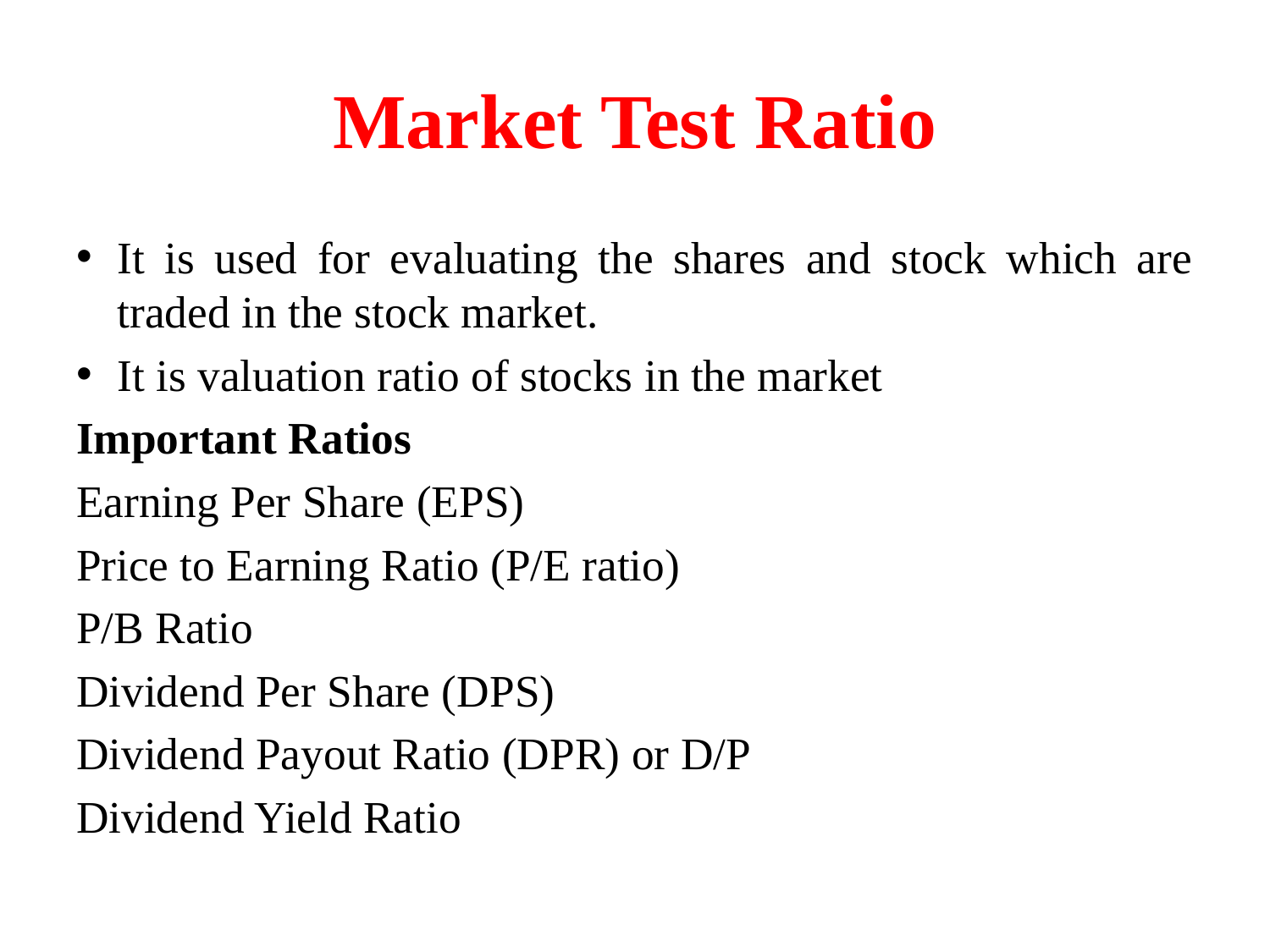

# Market Test Ratio
It is used for evaluating the shares and stock which are traded in the stock market.
It is valuation ratio of stocks in the market
Important Ratios
Earning Per Share (EPS)
Price to Earning Ratio (P/E ratio)
P/B Ratio
Dividend Per Share (DPS)
Dividend Payout Ratio (DPR) or D/P
Dividend Yield Ratio